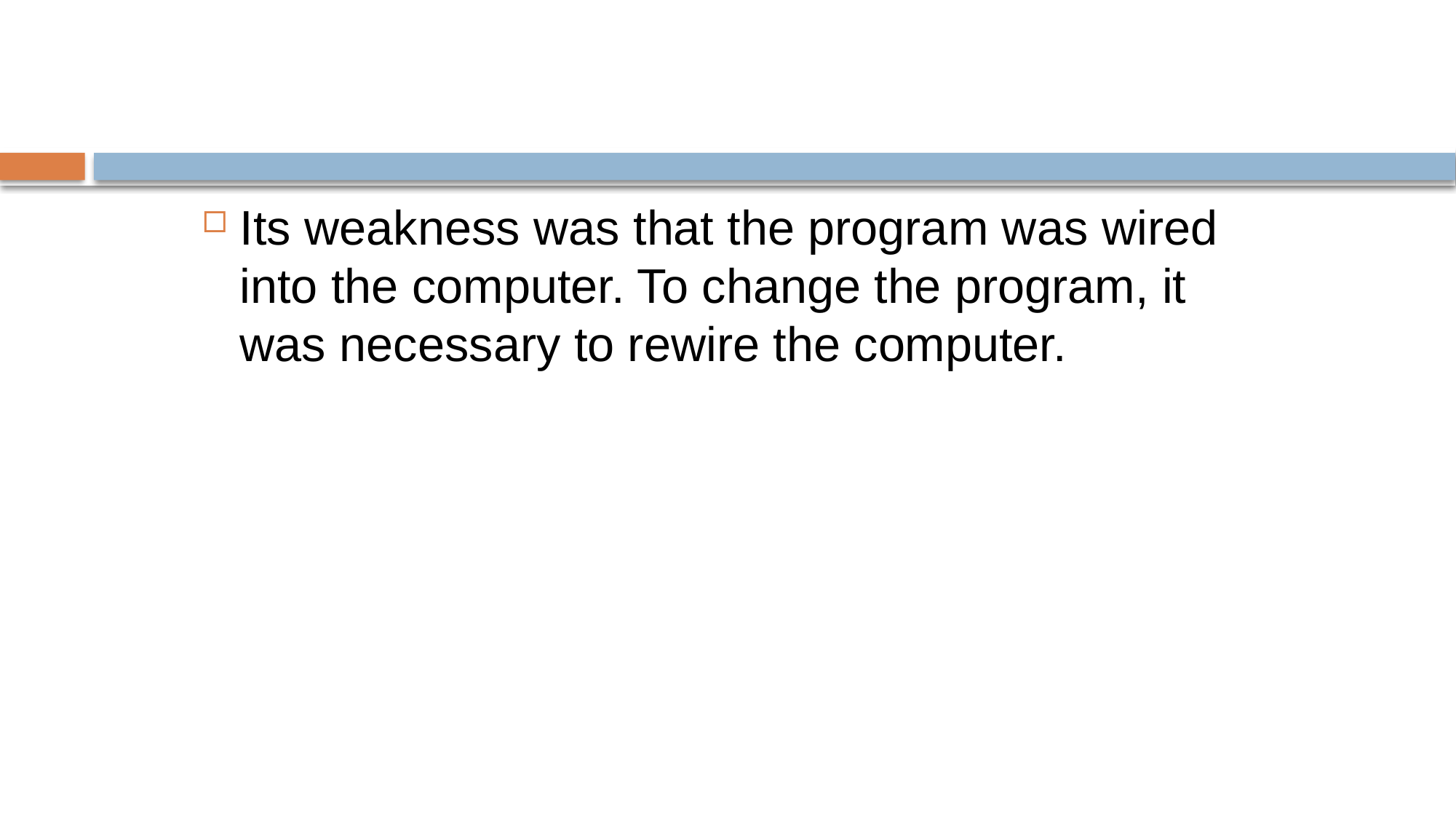

#
Its weakness was that the program was wired into the computer. To change the program, it was necessary to rewire the computer.